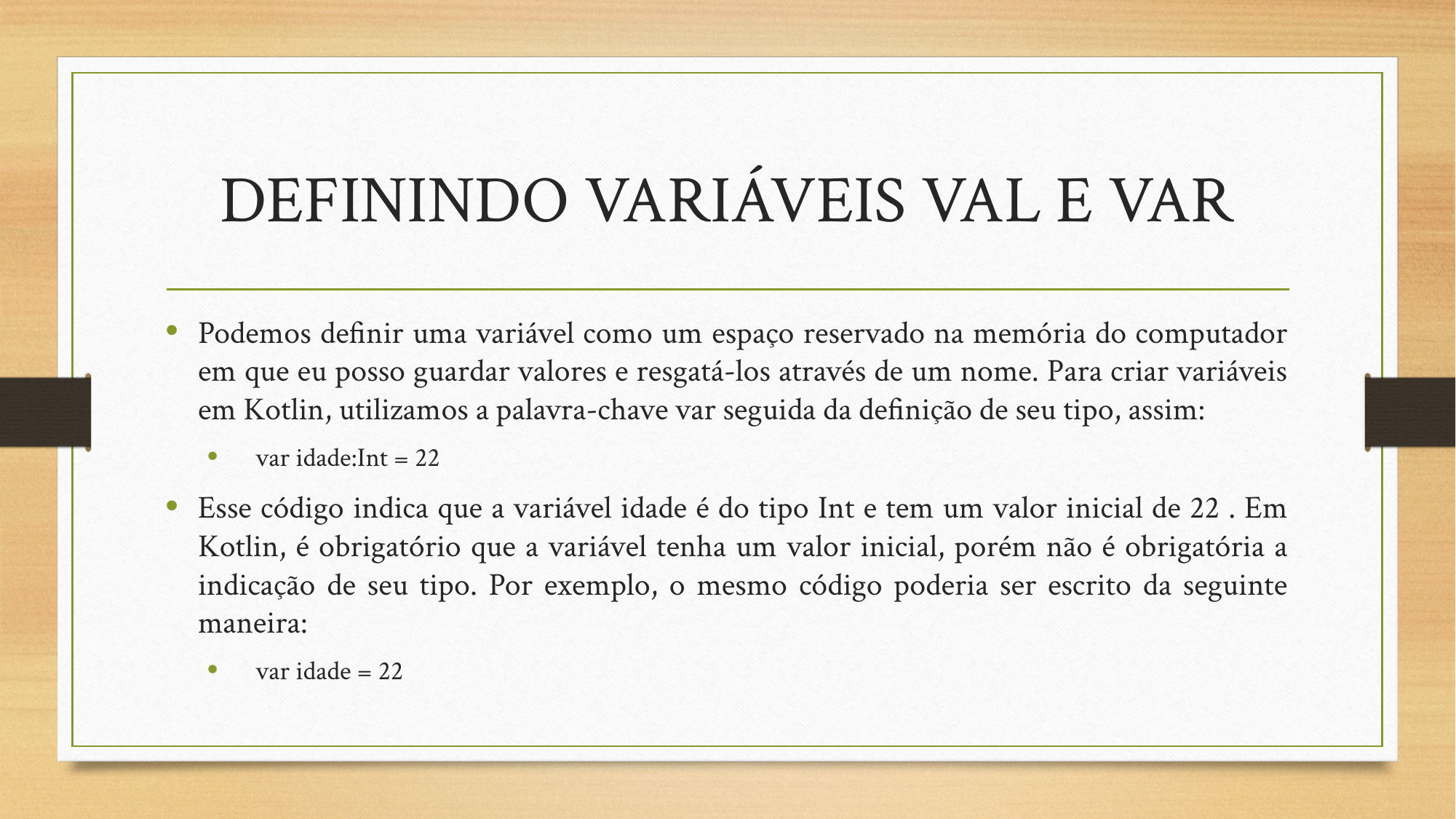

# DEFININDO VARIÁVEIS VAL E VAR
Podemos definir uma variável como um espaço reservado na memória do computador em que eu posso guardar valores e resgatá-los através de um nome. Para criar variáveis em Kotlin, utilizamos a palavra-chave var seguida da definição de seu tipo, assim:
 var idade:Int = 22
Esse código indica que a variável idade é do tipo Int e tem um valor inicial de 22 . Em Kotlin, é obrigatório que a variável tenha um valor inicial, porém não é obrigatória a indicação de seu tipo. Por exemplo, o mesmo código poderia ser escrito da seguinte maneira:
 var idade = 22